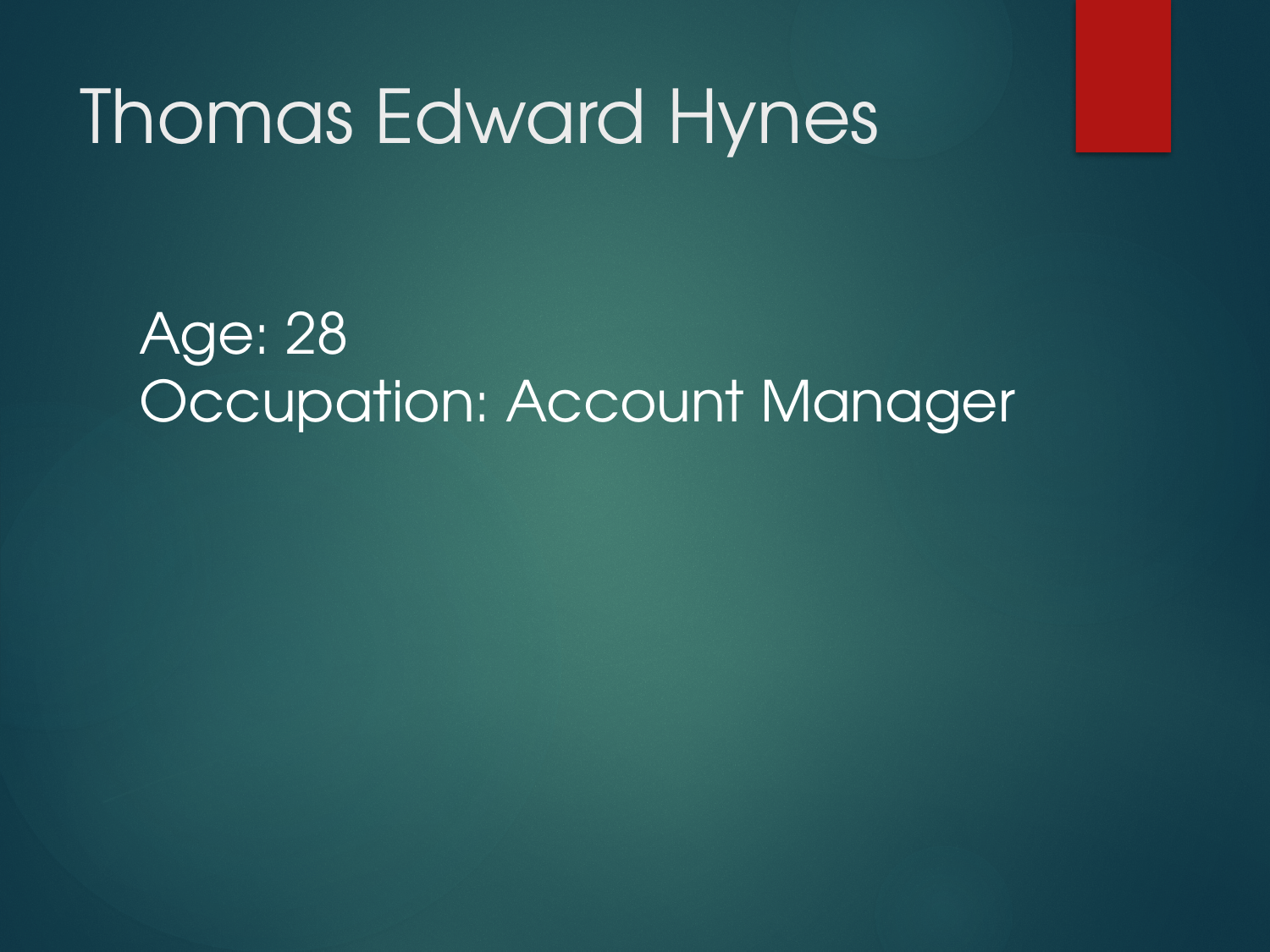

# Thomas Edward Hynes

Age: 28
Occupation: Account Manager